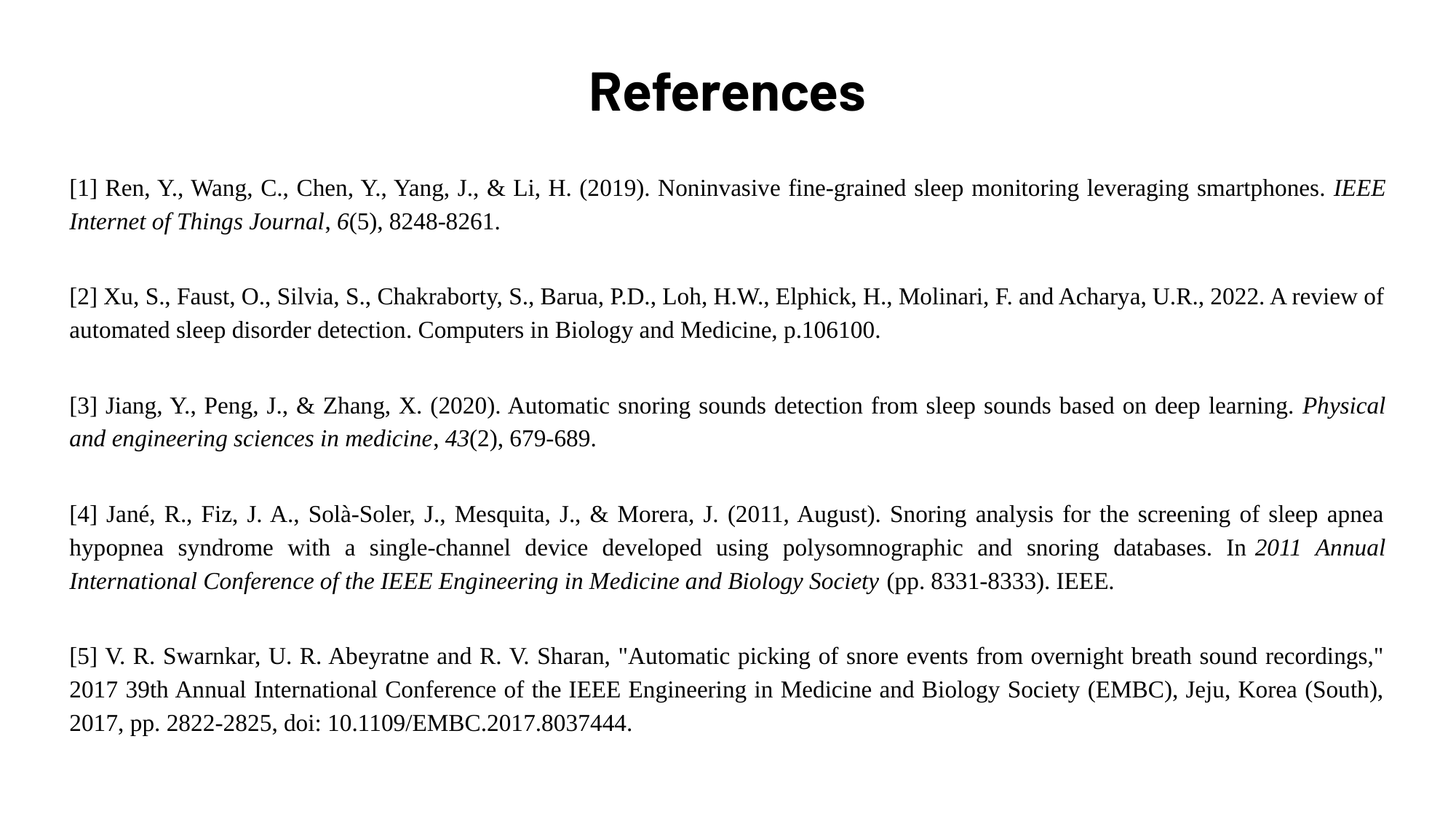

References
[1] Ren, Y., Wang, C., Chen, Y., Yang, J., & Li, H. (2019). Noninvasive fine-grained sleep monitoring leveraging smartphones. IEEE Internet of Things Journal, 6(5), 8248-8261.

[2] Xu, S., Faust, O., Silvia, S., Chakraborty, S., Barua, P.D., Loh, H.W., Elphick, H., Molinari, F. and Acharya, U.R., 2022. A review of automated sleep disorder detection. Computers in Biology and Medicine, p.106100.

[3] Jiang, Y., Peng, J., & Zhang, X. (2020). Automatic snoring sounds detection from sleep sounds based on deep learning. Physical and engineering sciences in medicine, 43(2), 679-689.

[4] Jané, R., Fiz, J. A., Solà-Soler, J., Mesquita, J., & Morera, J. (2011, August). Snoring analysis for the screening of sleep apnea hypopnea syndrome with a single-channel device developed using polysomnographic and snoring databases. In 2011 Annual International Conference of the IEEE Engineering in Medicine and Biology Society (pp. 8331-8333). IEEE.

[5] V. R. Swarnkar, U. R. Abeyratne and R. V. Sharan, "Automatic picking of snore events from overnight breath sound recordings," 2017 39th Annual International Conference of the IEEE Engineering in Medicine and Biology Society (EMBC), Jeju, Korea (South), 2017, pp. 2822-2825, doi: 10.1109/EMBC.2017.8037444.